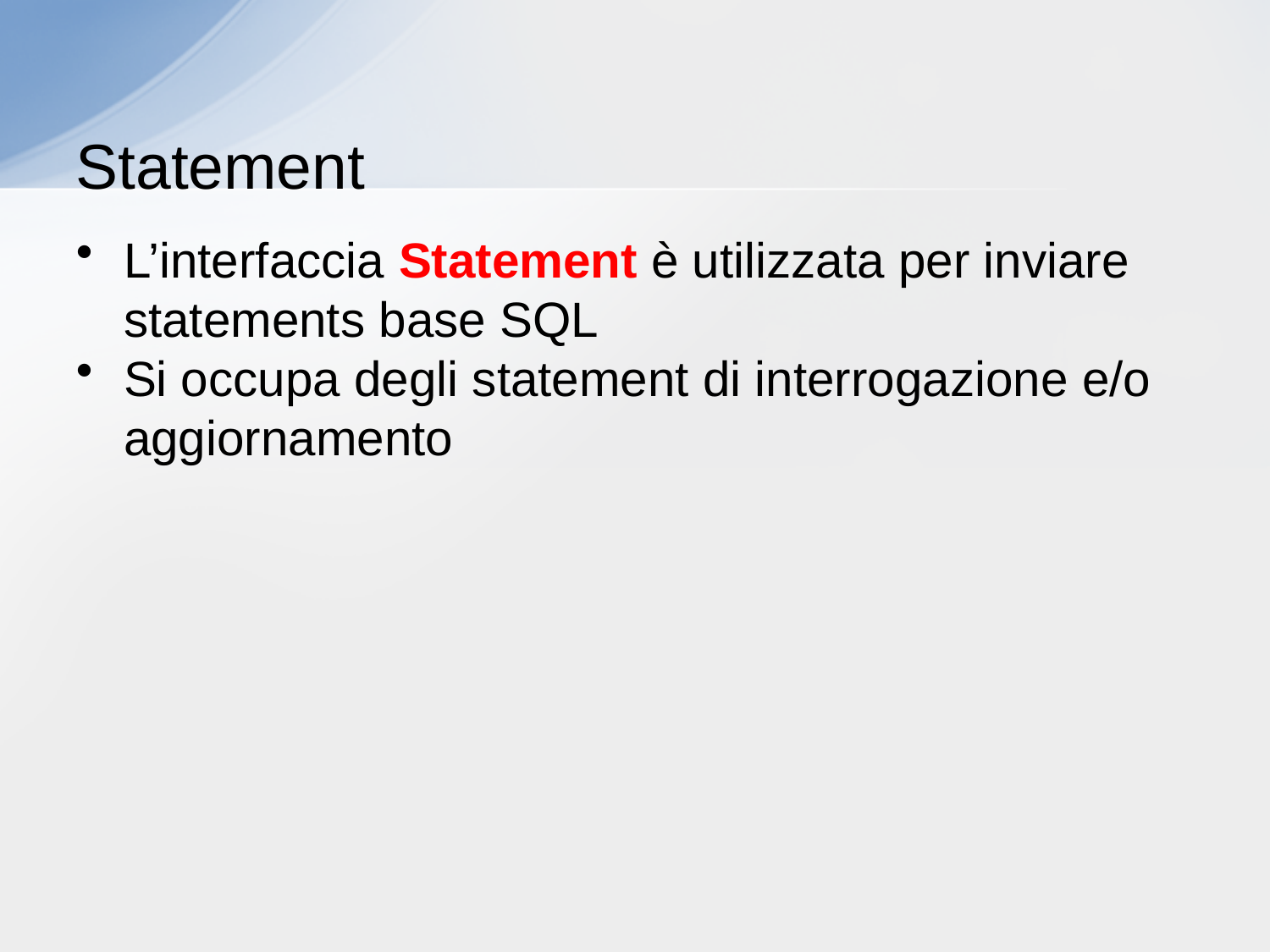

# Statement
L’interfaccia Statement è utilizzata per inviare statements base SQL
Si occupa degli statement di interrogazione e/o aggiornamento